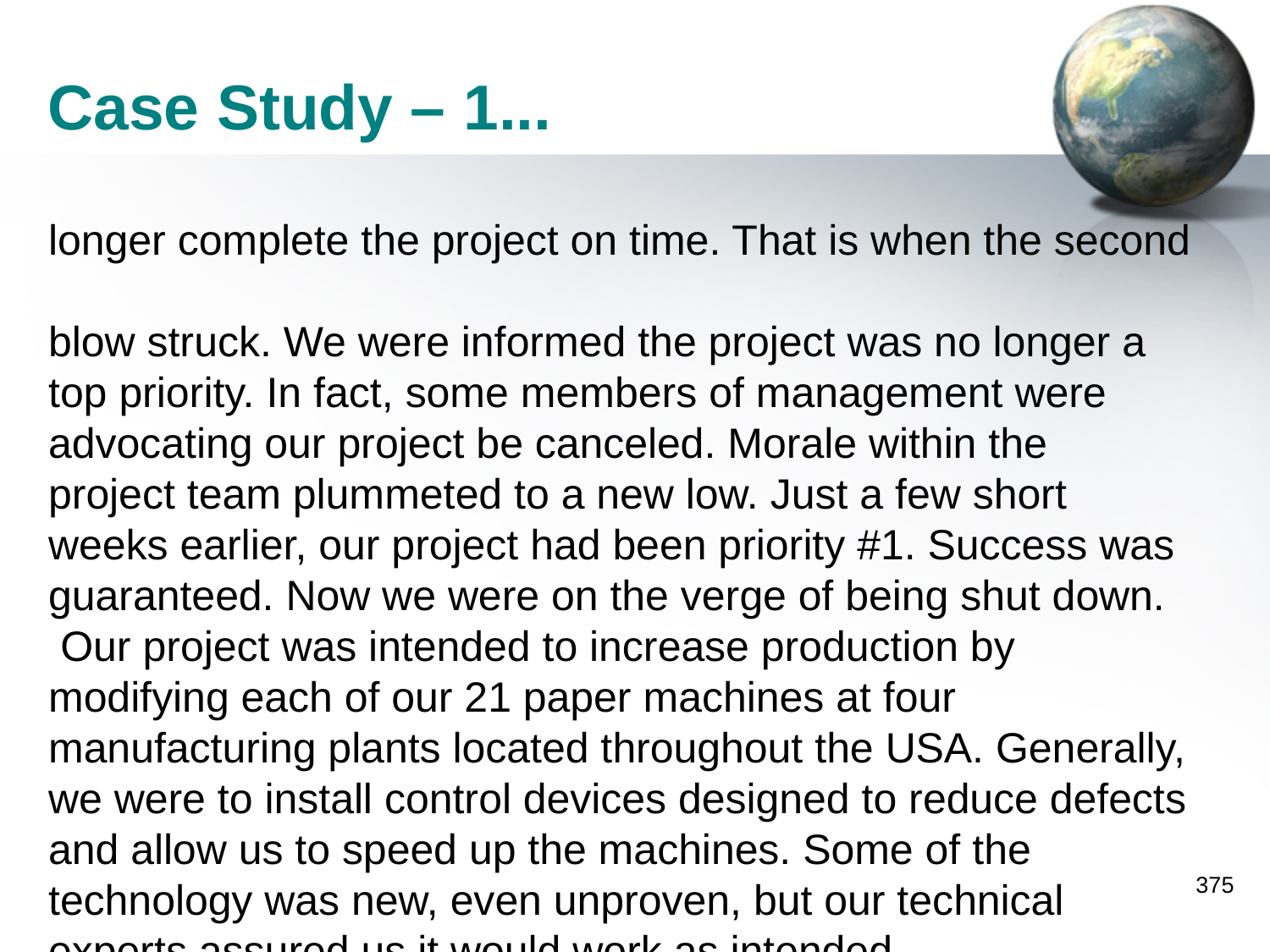

Case Study – 1...
   longer complete the project on time. That is when the second
   blow struck. We were informed the project was no longer a
   top priority. In fact, some members of management were
   advocating our project be canceled. Morale within the
   project team plummeted to a new low. Just a few short
   weeks earlier, our project had been priority #1. Success was
   guaranteed. Now we were on the verge of being shut down.
	Our project was intended to increase production by
   modifying each of our 21 paper machines at four
   manufacturing plants located throughout the USA. Generally,
   we were to install control devices designed to reduce defects
   and allow us to speed up the machines. Some of the
   technology was new, even unproven, but our technical
   experts assured us it would work as intended.

375